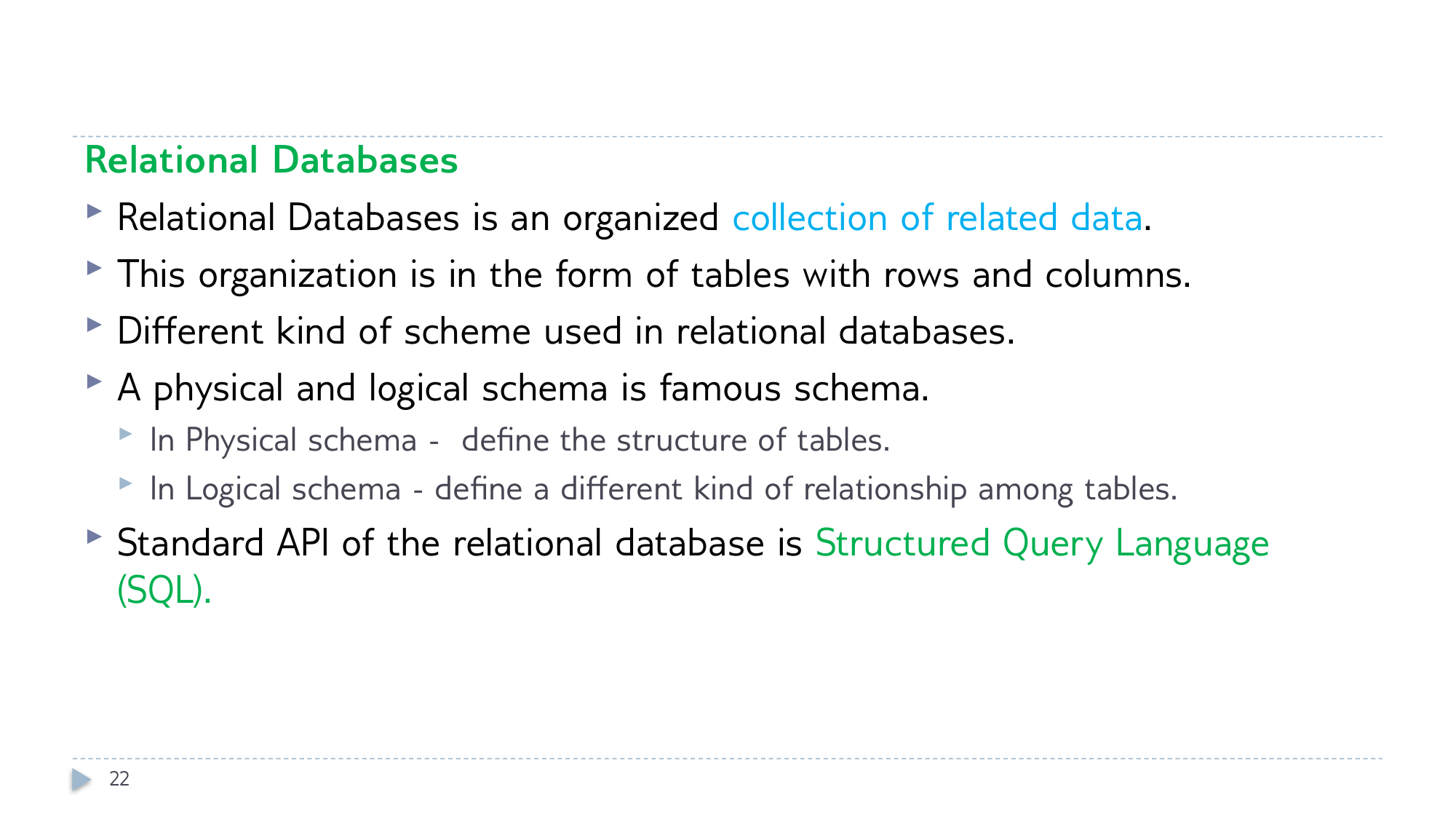

Relational Databases
Relational Databases is an organized collection of related data.
This organization is in the form of tables with rows and columns.
Different kind of scheme used in relational databases.
A physical and logical schema is famous schema.
In Physical schema -  define the structure of tables.
In Logical schema - define a different kind of relationship among tables.
Standard API of the relational database is Structured Query Language (SQL).

22